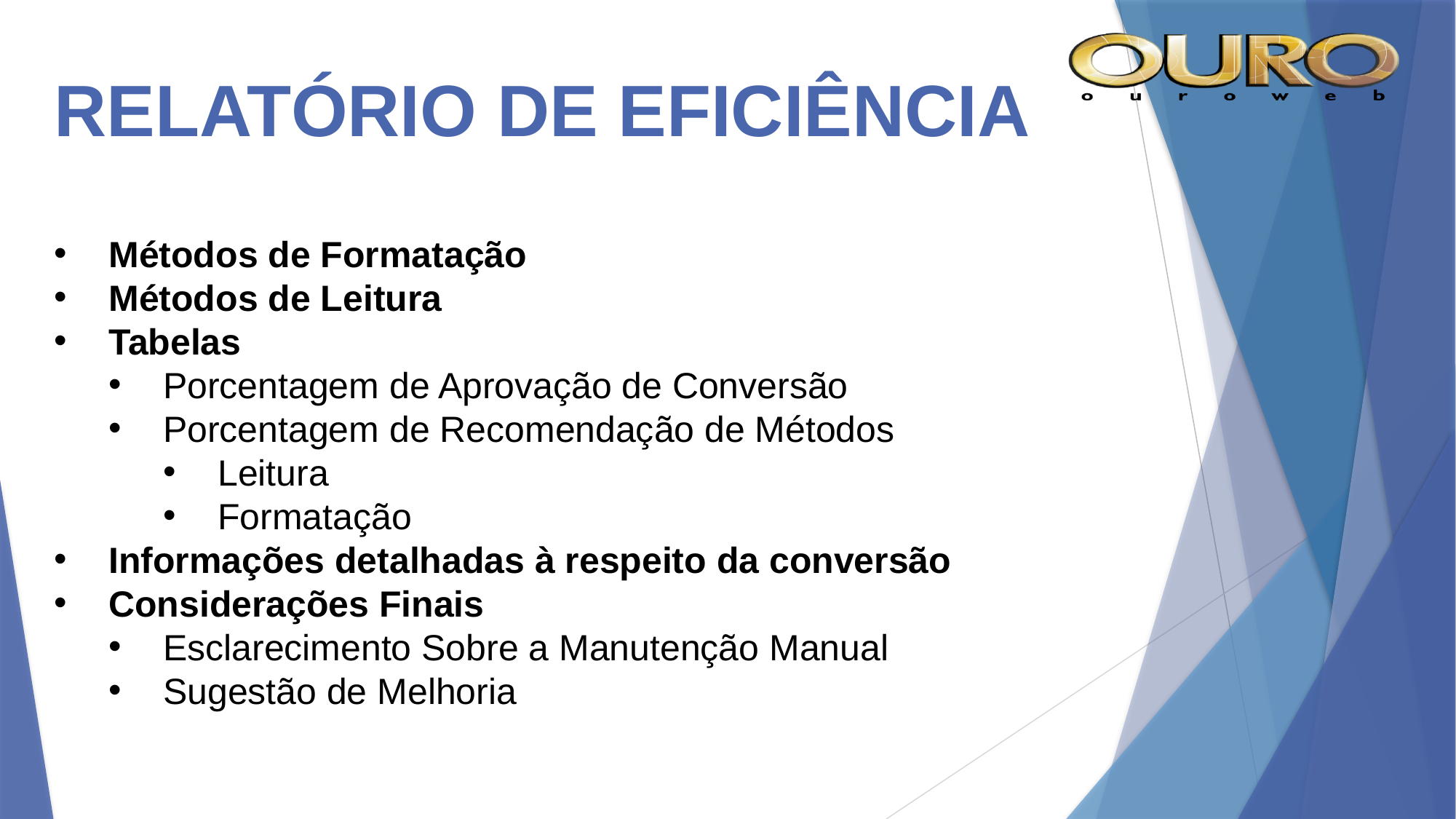

# RELATÓRIO DE EFICIÊNCIA
Métodos de Formatação
Métodos de Leitura
Tabelas
Porcentagem de Aprovação de Conversão
Porcentagem de Recomendação de Métodos
Leitura
Formatação
Informações detalhadas à respeito da conversão
Considerações Finais
Esclarecimento Sobre a Manutenção Manual
Sugestão de Melhoria